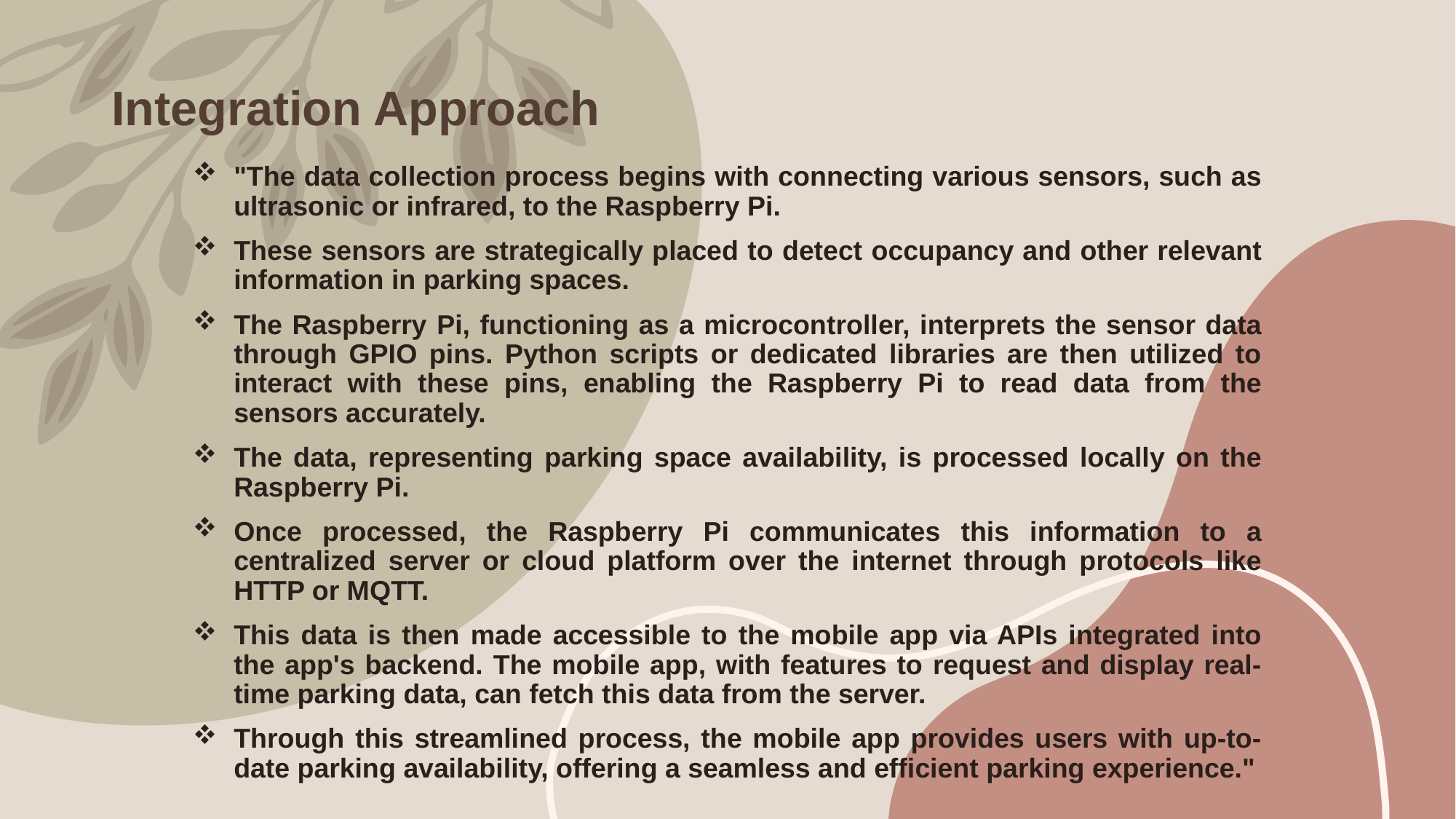

# Integration Approach
"The data collection process begins with connecting various sensors, such as ultrasonic or infrared, to the Raspberry Pi.
These sensors are strategically placed to detect occupancy and other relevant information in parking spaces.
The Raspberry Pi, functioning as a microcontroller, interprets the sensor data through GPIO pins. Python scripts or dedicated libraries are then utilized to interact with these pins, enabling the Raspberry Pi to read data from the sensors accurately.
The data, representing parking space availability, is processed locally on the Raspberry Pi.
Once processed, the Raspberry Pi communicates this information to a centralized server or cloud platform over the internet through protocols like HTTP or MQTT.
This data is then made accessible to the mobile app via APIs integrated into the app's backend. The mobile app, with features to request and display real-time parking data, can fetch this data from the server.
Through this streamlined process, the mobile app provides users with up-to-date parking availability, offering a seamless and efficient parking experience."